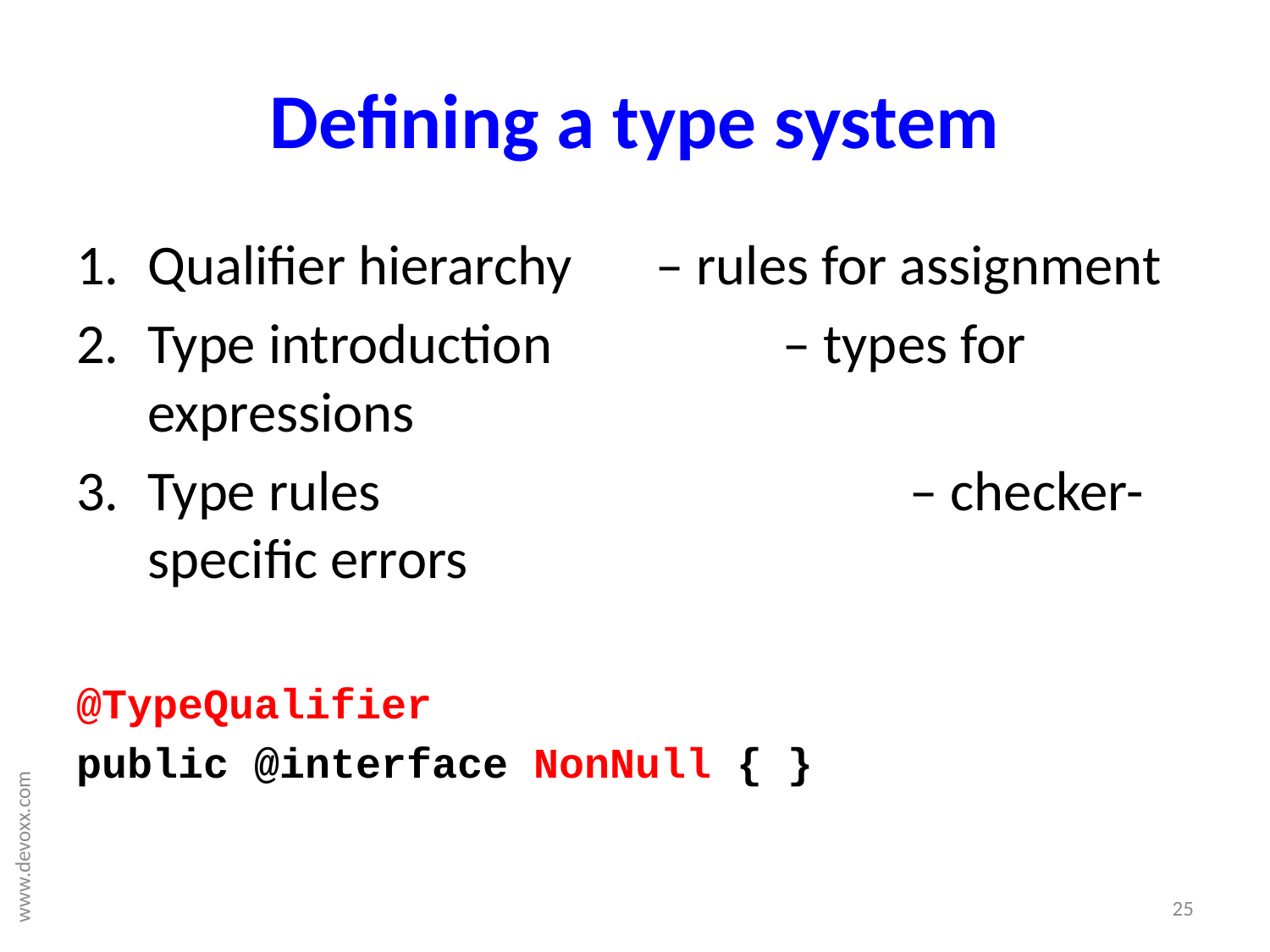

# Defining a type system
Qualifier hierarchy 	– rules for assignment
Type introduction		– types for expressions
Type rules					– checker-specific errors

@TypeQualifier
public @interface NonNull { }

25